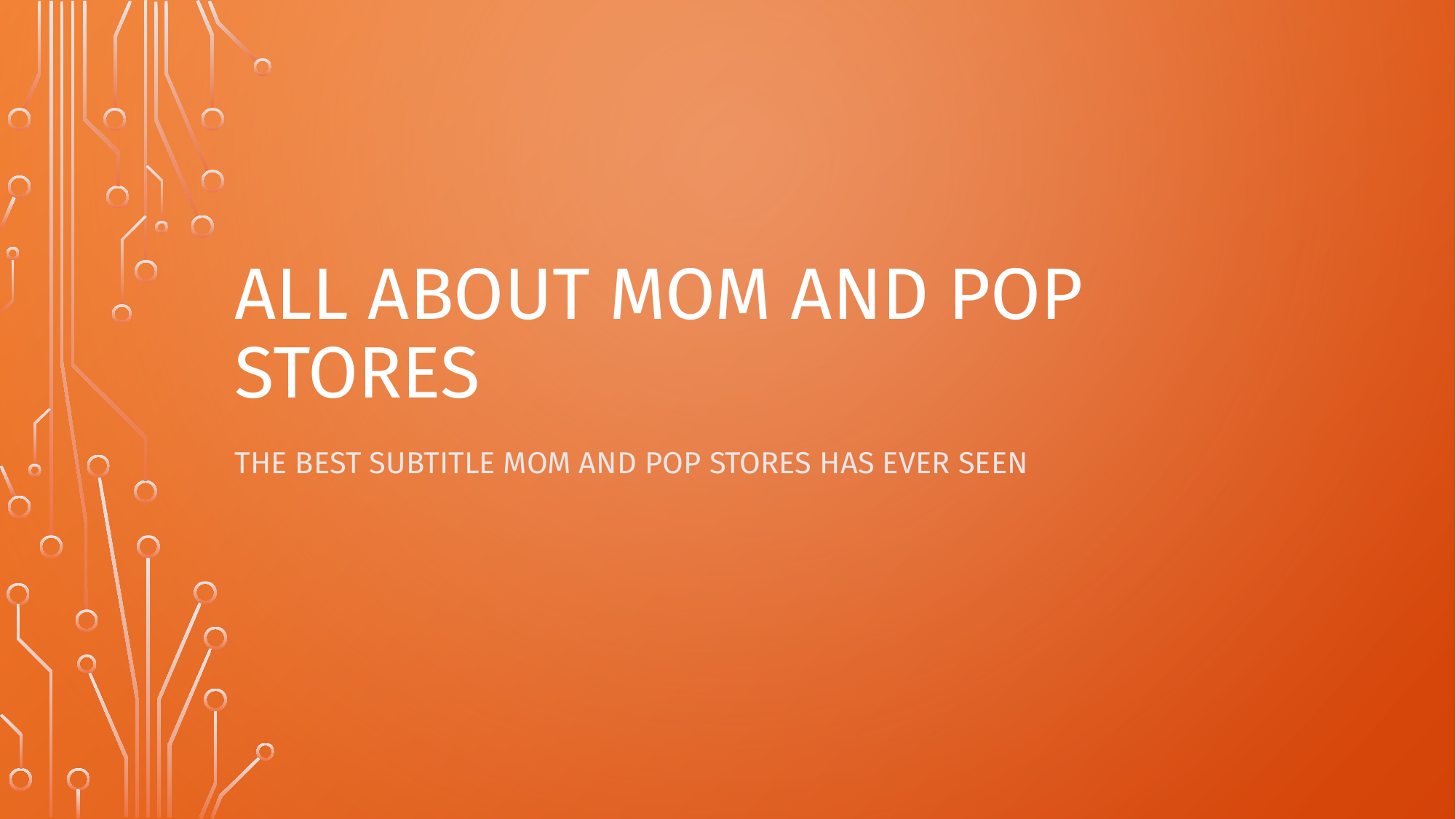

# all about Mom and Pop Stores
the best subtitle Mom and Pop Stores has ever seen